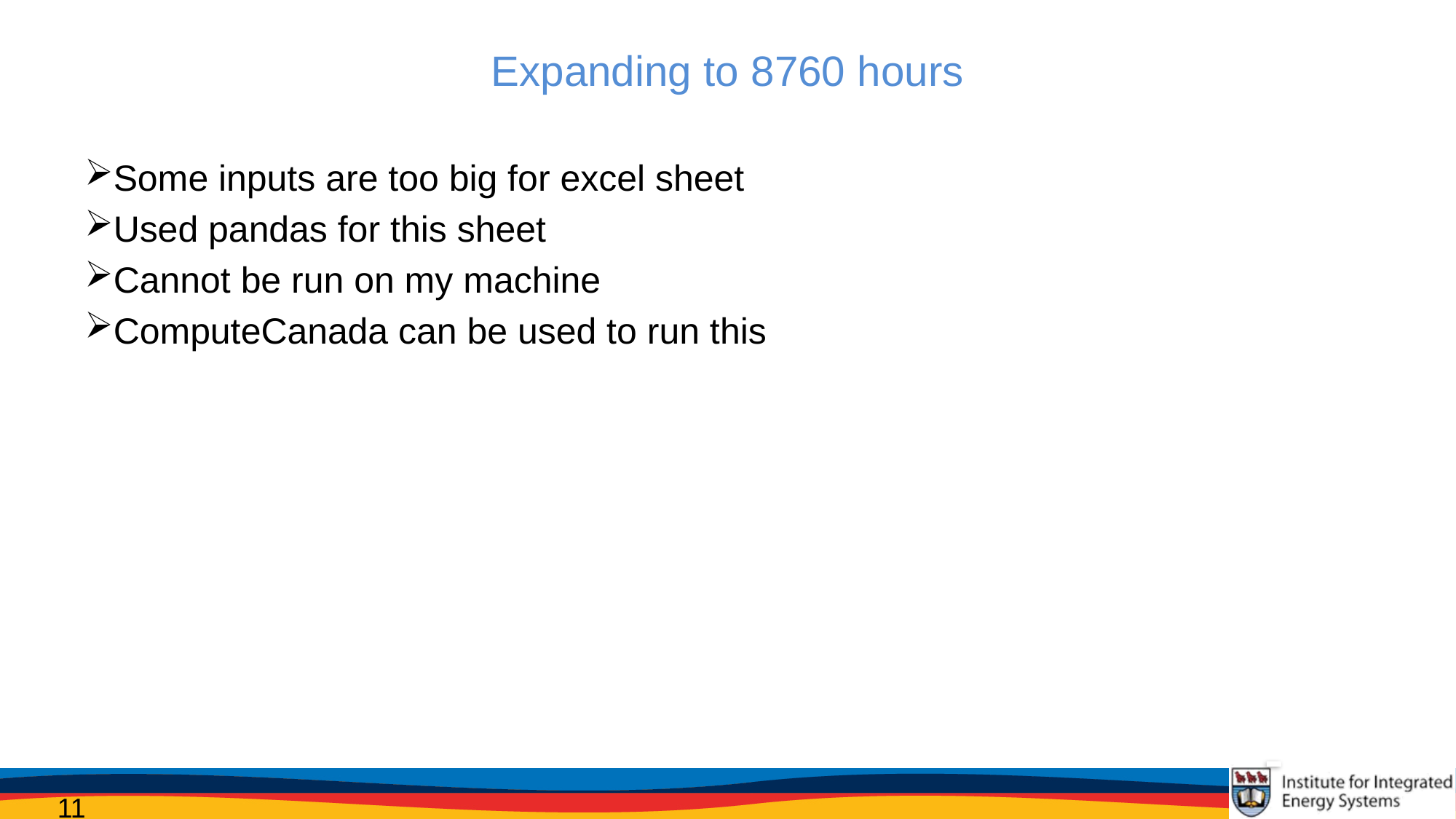

# Expanding to 8760 hours
Some inputs are too big for excel sheet
Used pandas for this sheet
Cannot be run on my machine
ComputeCanada can be used to run this